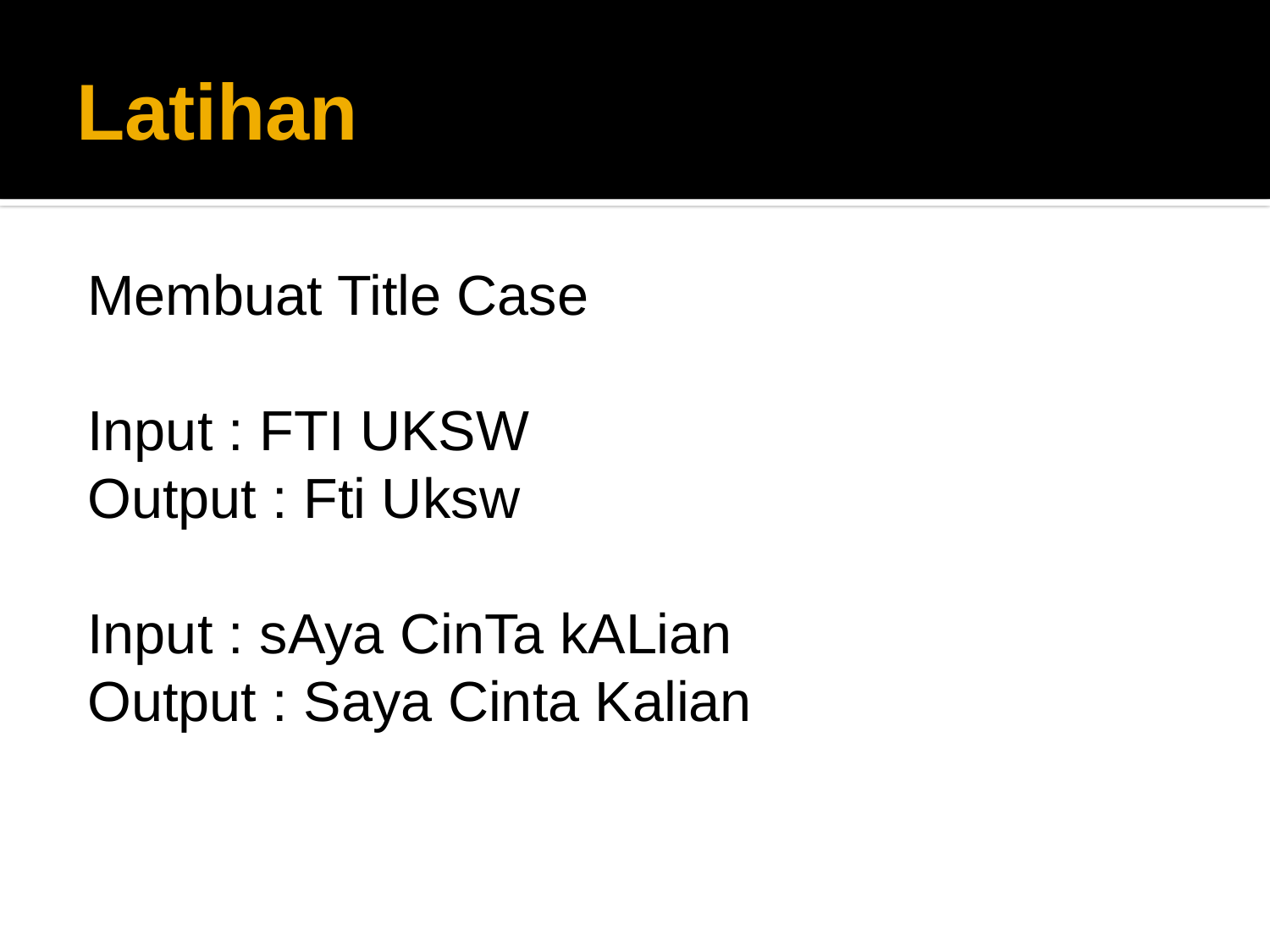

# Latihan
Membuat Title Case

Input : FTI UKSW
Output : Fti Uksw

Input : sAya CinTa kALian
Output : Saya Cinta Kalian